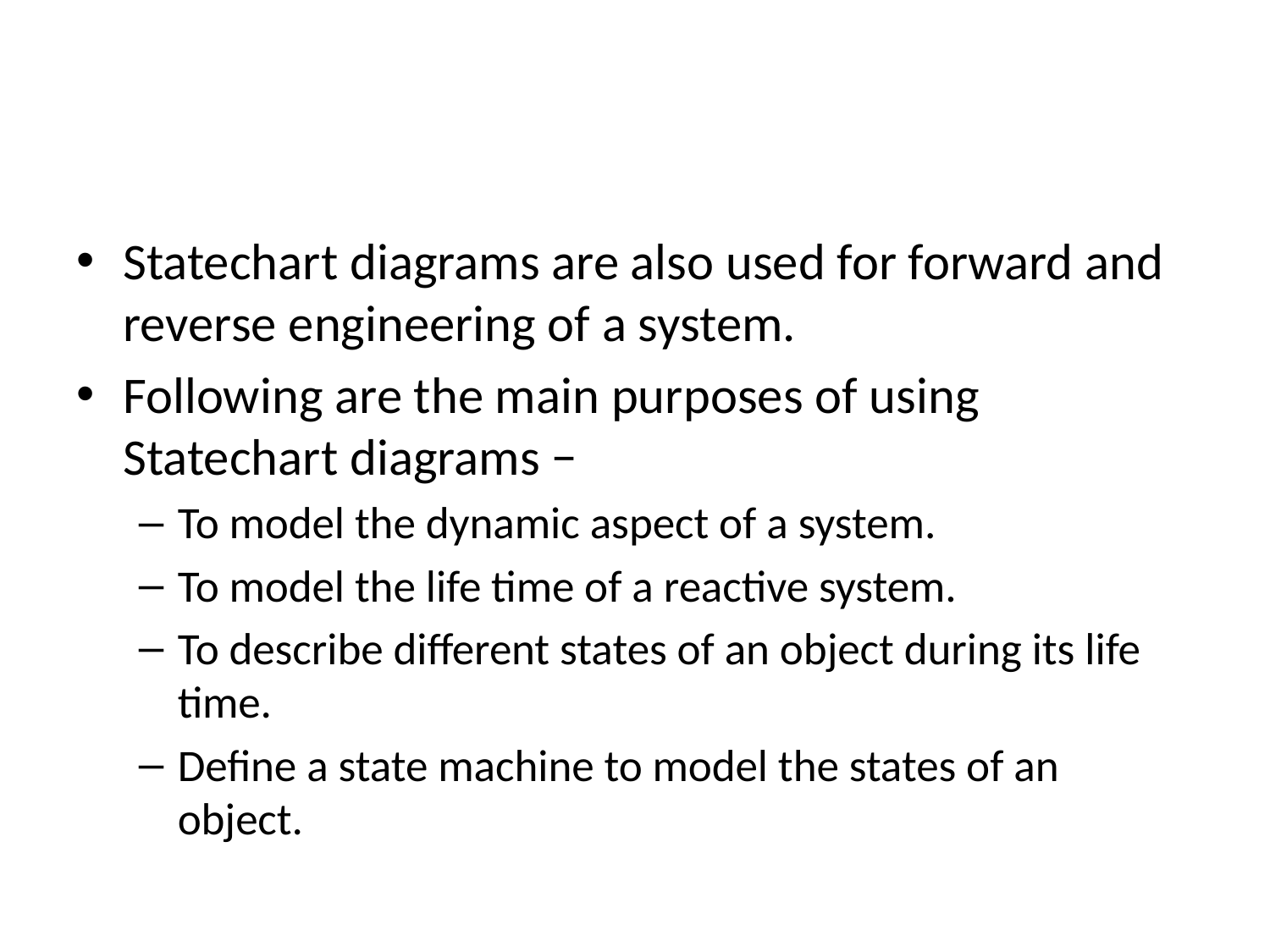

#
Statechart diagrams are also used for forward and reverse engineering of a system.
Following are the main purposes of using Statechart diagrams −
To model the dynamic aspect of a system.
To model the life time of a reactive system.
To describe different states of an object during its life time.
Define a state machine to model the states of an object.